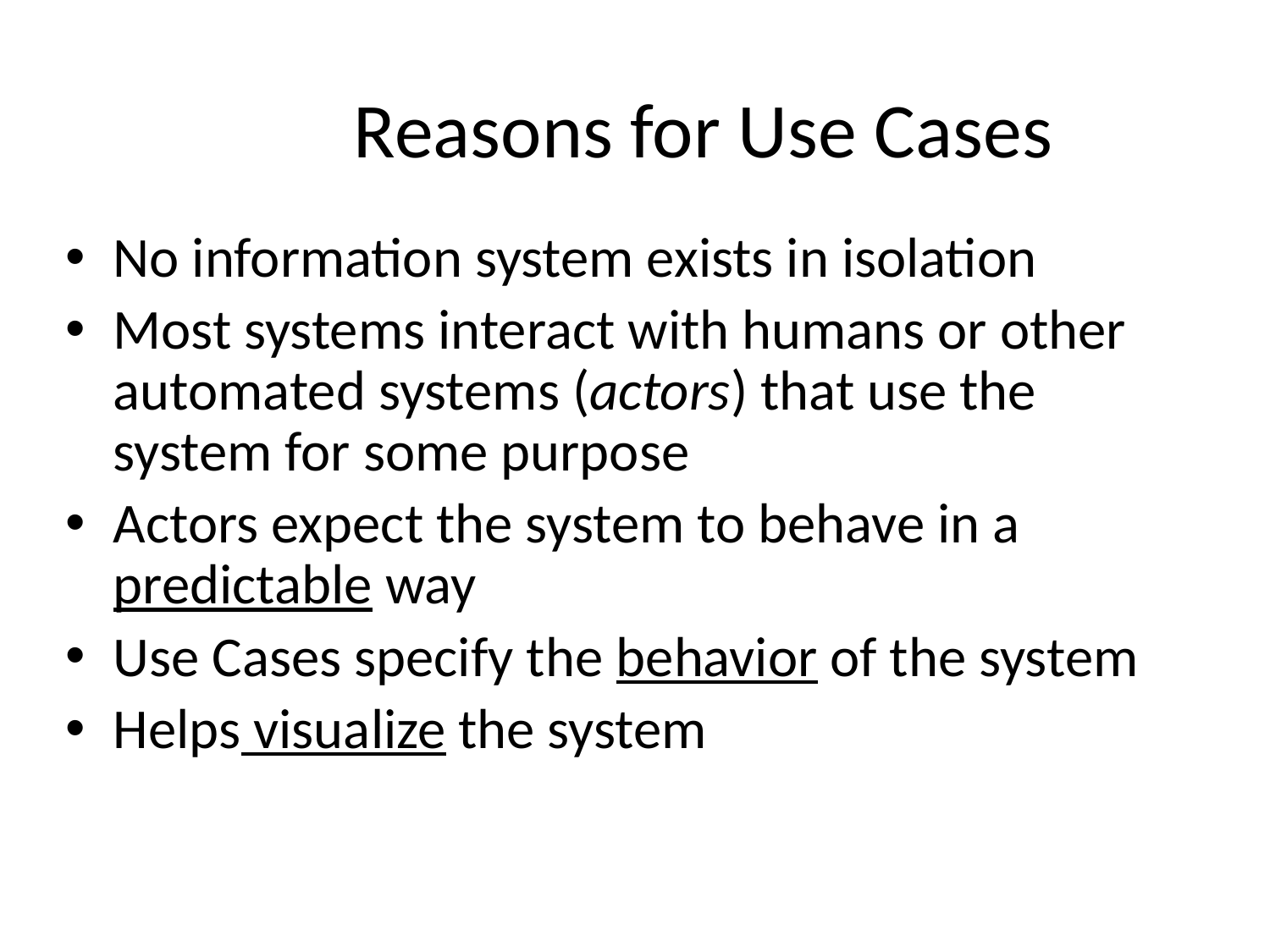

# Reasons for Use Cases
No information system exists in isolation
Most systems interact with humans or other automated systems (actors) that use the system for some purpose
Actors expect the system to behave in a predictable way
Use Cases specify the behavior of the system
Helps visualize the system